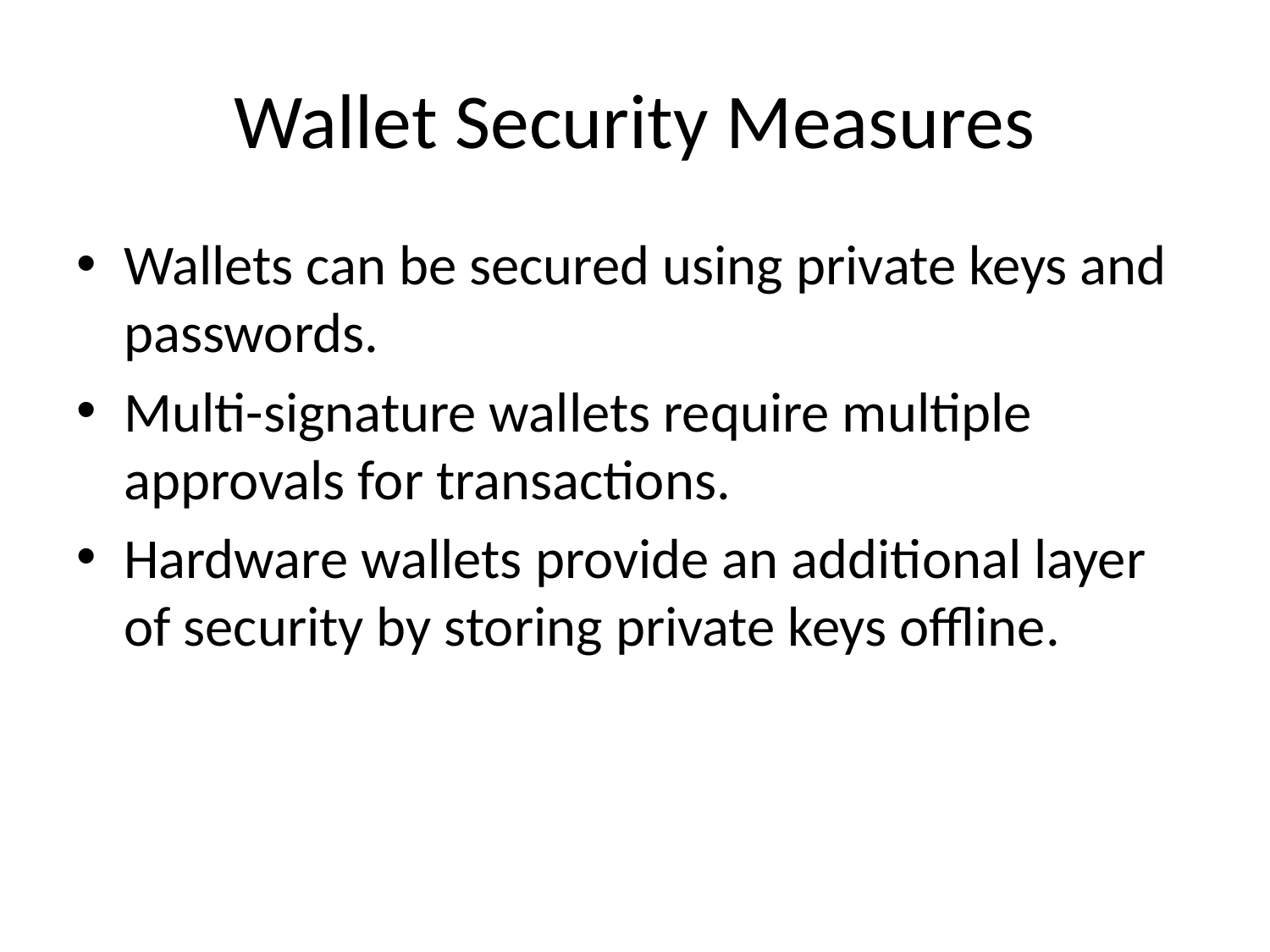

# Wallet Security Measures
Wallets can be secured using private keys and passwords.
Multi-signature wallets require multiple approvals for transactions.
Hardware wallets provide an additional layer of security by storing private keys offline.